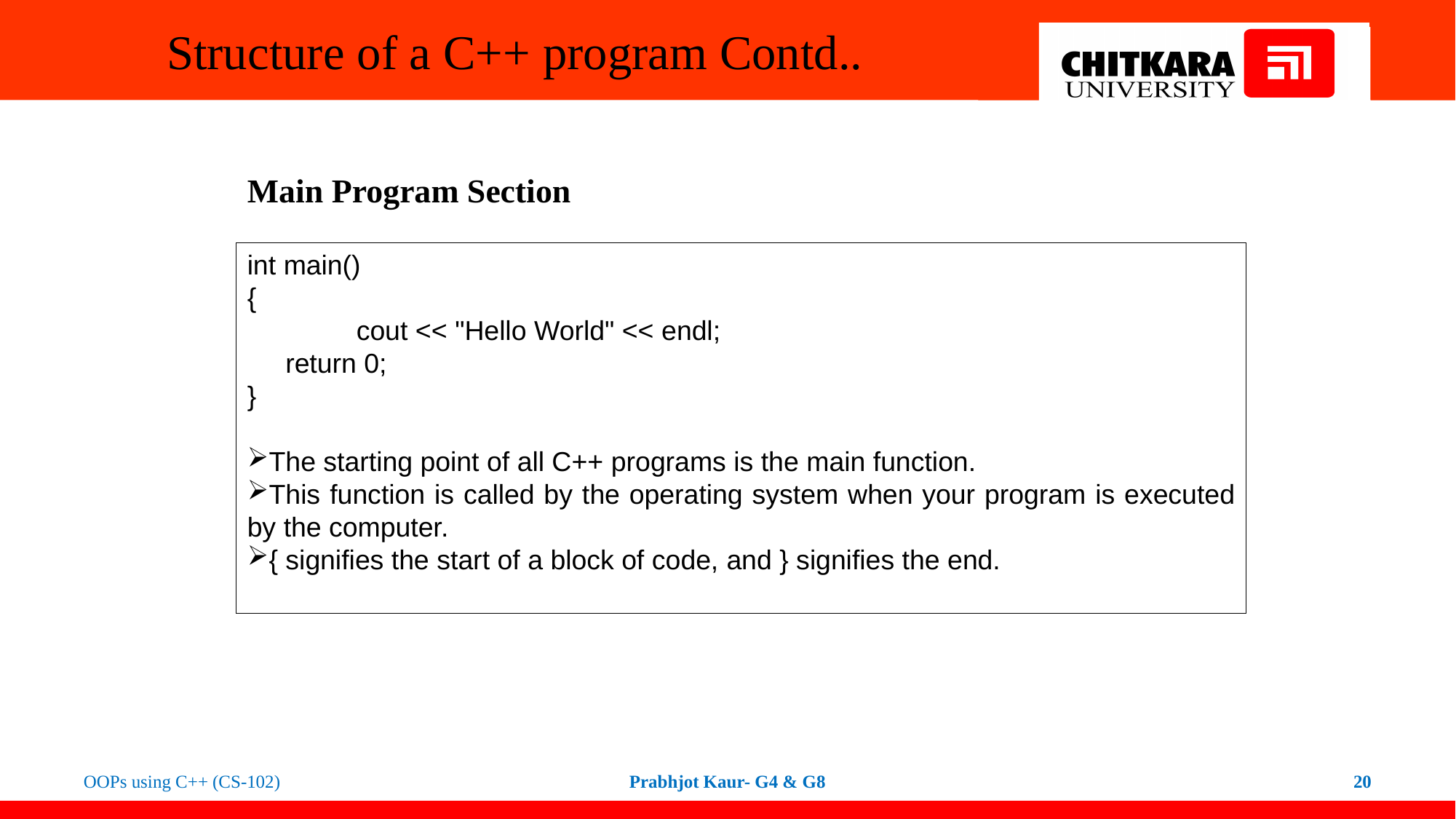

# Structure of a C++ program Contd..
Main Program Section

int main()
{
	cout << "Hello World" << endl;
     return 0;
}

The starting point of all C++ programs is the main function.
This function is called by the operating system when your program is executed by the computer.
{ signifies the start of a block of code, ​and } signifies the end.

OOPs using C++ (CS-102)
Prabhjot Kaur- G4 & G8
20